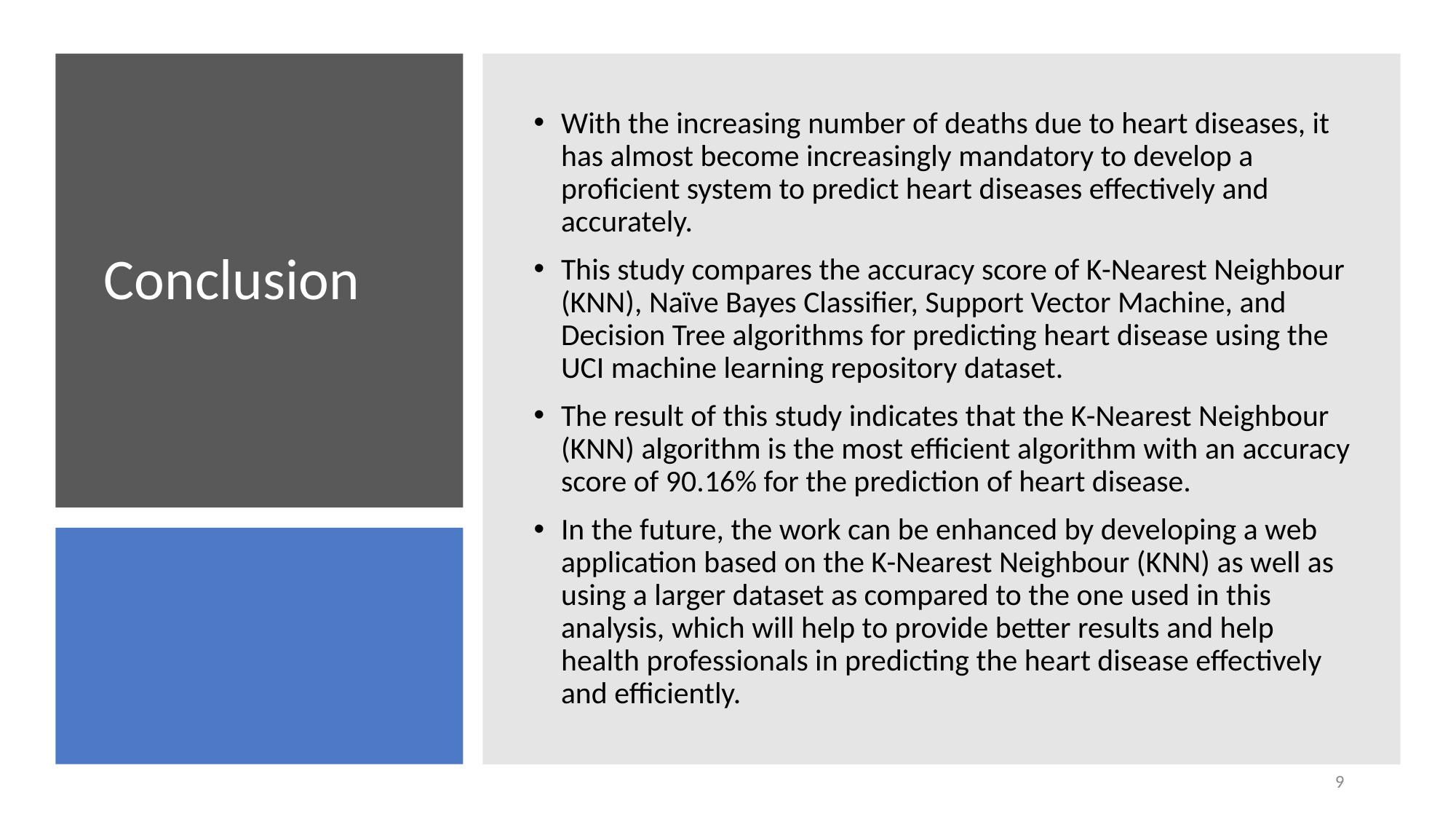

With the increasing number of deaths due to heart diseases, it has almost become increasingly mandatory to develop a proficient system to predict heart diseases effectively and accurately.
This study compares the accuracy score of K-Nearest Neighbour (KNN), Naïve Bayes Classifier, Support Vector Machine, and Decision Tree algorithms for predicting heart disease using the UCI machine learning repository dataset.
The result of this study indicates that the K-Nearest Neighbour (KNN) algorithm is the most efficient algorithm with an accuracy score of 90.16% for the prediction of heart disease.
In the future, the work can be enhanced by developing a web application based on the K-Nearest Neighbour (KNN) as well as using a larger dataset as compared to the one used in this analysis, which will help to provide better results and help health professionals in predicting the heart disease effectively and efficiently.
# Conclusion

9